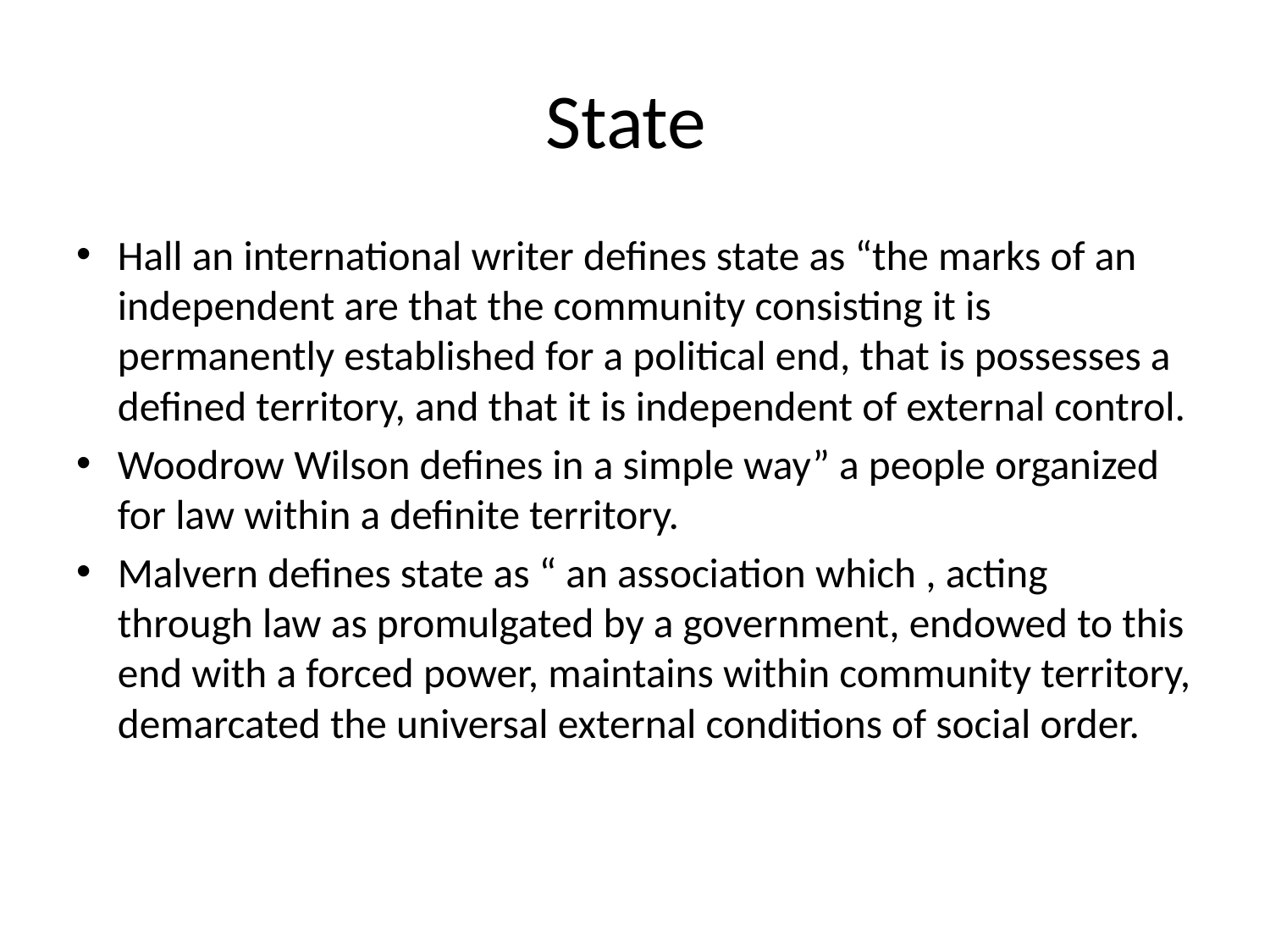

# State
Hall an international writer defines state as “the marks of an independent are that the community consisting it is permanently established for a political end, that is possesses a defined territory, and that it is independent of external control.
Woodrow Wilson defines in a simple way” a people organized for law within a definite territory.
Malvern defines state as “ an association which , acting through law as promulgated by a government, endowed to this end with a forced power, maintains within community territory, demarcated the universal external conditions of social order.